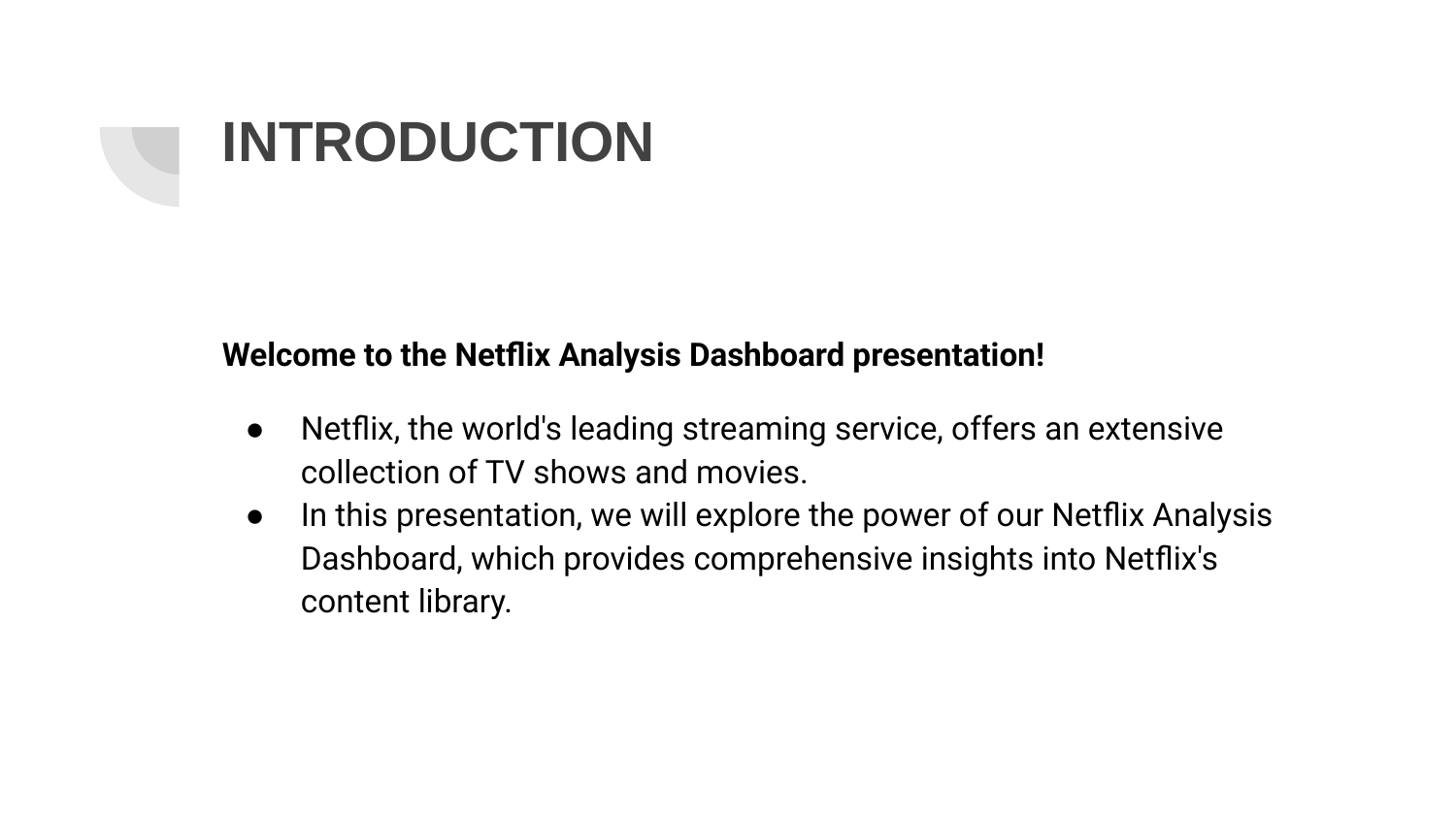

# INTRODUCTION
Welcome to the Netflix Analysis Dashboard presentation!
Netflix, the world's leading streaming service, offers an extensive collection of TV shows and movies.
In this presentation, we will explore the power of our Netflix Analysis Dashboard, which provides comprehensive insights into Netflix's content library.